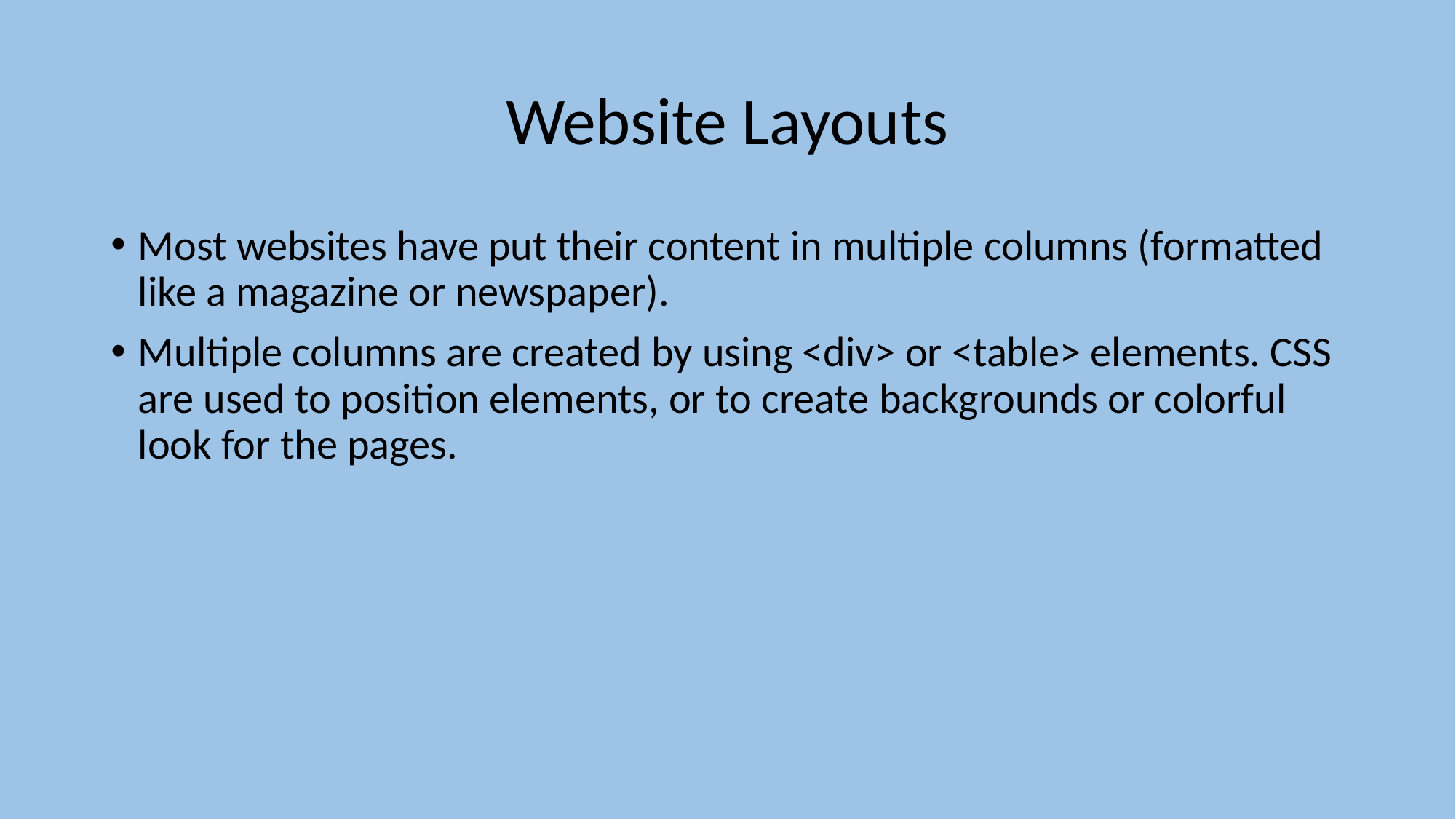

# Website Layouts
Most websites have put their content in multiple columns (formatted like a magazine or newspaper).
Multiple columns are created by using <div> or <table> elements. CSS are used to position elements, or to create backgrounds or colorful look for the pages.